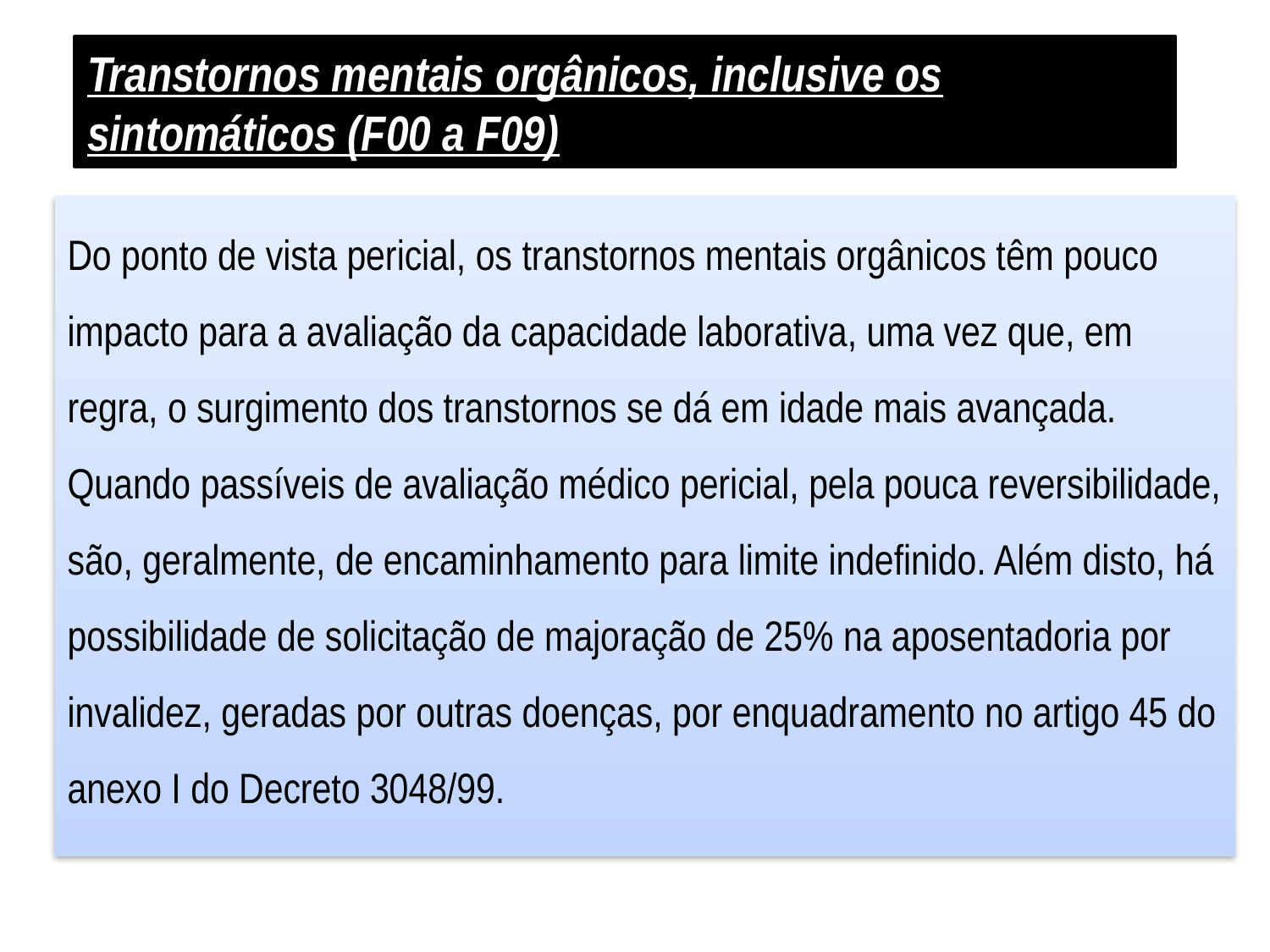

Transtornos mentais orgânicos, inclusive os sintomáticos (F00 a F09)
Do ponto de vista pericial, os transtornos mentais orgânicos têm pouco impacto para a avaliação da capacidade laborativa, uma vez que, em regra, o surgimento dos transtornos se dá em idade mais avançada. Quando passíveis de avaliação médico pericial, pela pouca reversibilidade, são, geralmente, de encaminhamento para limite indefinido. Além disto, há possibilidade de solicitação de majoração de 25% na aposentadoria por invalidez, geradas por outras doenças, por enquadramento no artigo 45 do anexo I do Decreto 3048/99.